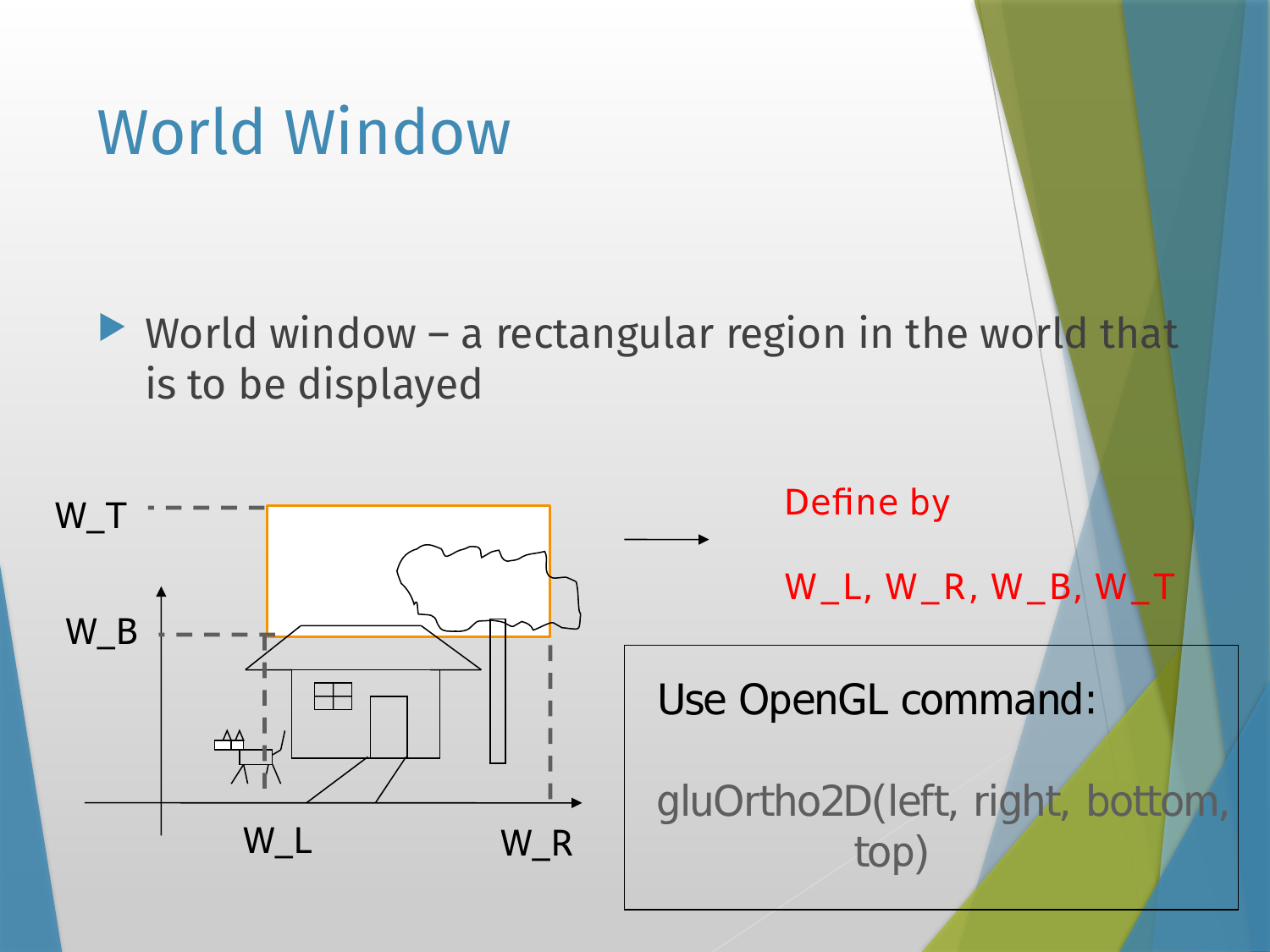

# World Window
World window – a rectangular region in the world that is to be displayed
Define by

W_L, W_R, W_B, W_T
W_T

W_B

W_L
W_R

Use OpenGL command:

gluOrtho2D(left, right, bottom,
               top)
Instructor: Sabina Irum
12